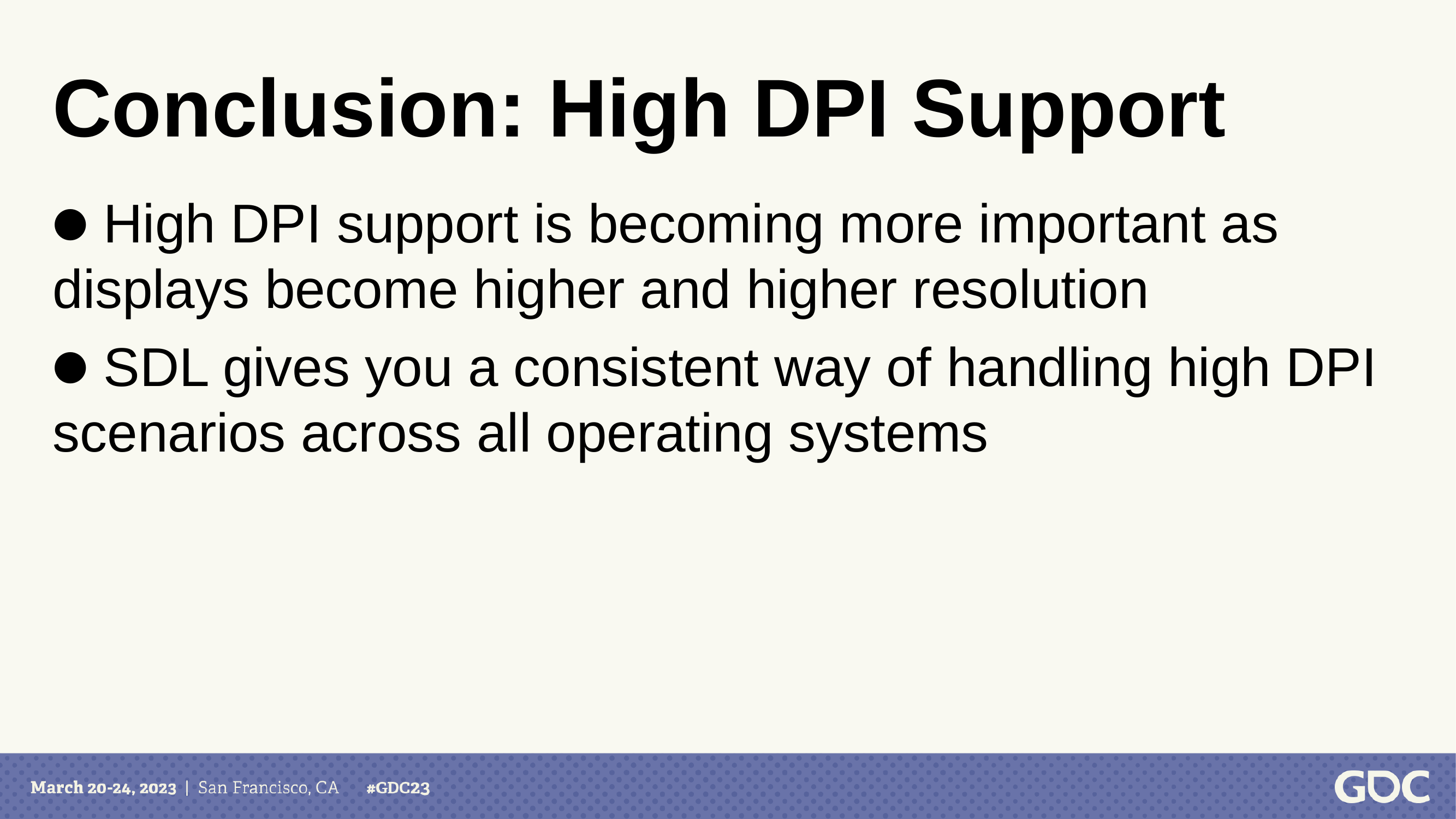

Conclusion: High DPI Support
 High DPI support is becoming more important as displays become higher and higher resolution
 SDL gives you a consistent way of handling high DPI scenarios across all operating systems